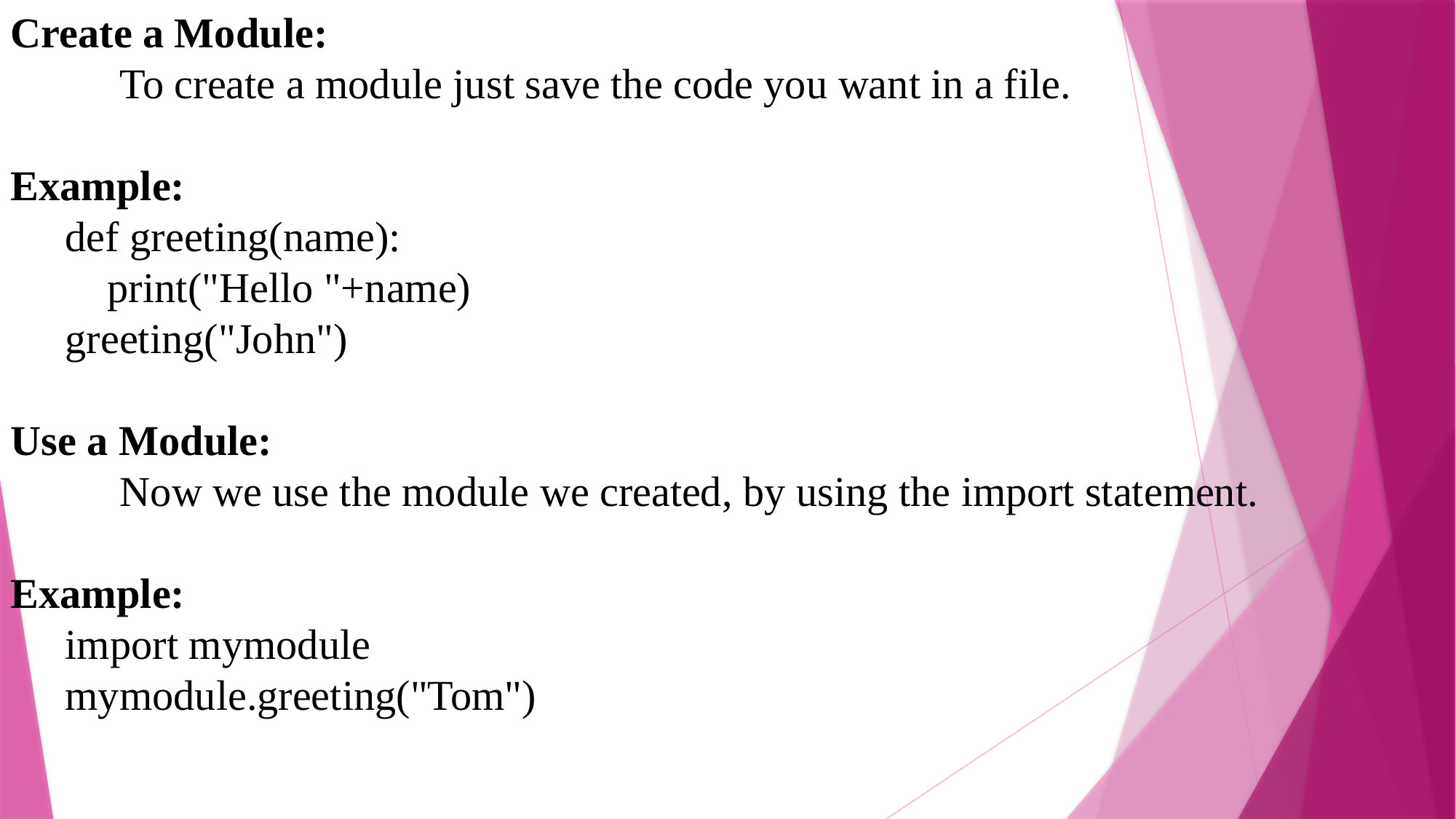

Create a Module:
	To create a module just save the code you want in a file.

Example:
def greeting(name):
    print("Hello "+name)
greeting("John")

Use a Module:
	Now we use the module we created, by using the import statement.

Example:
import mymodule
mymodule.greeting("Tom")